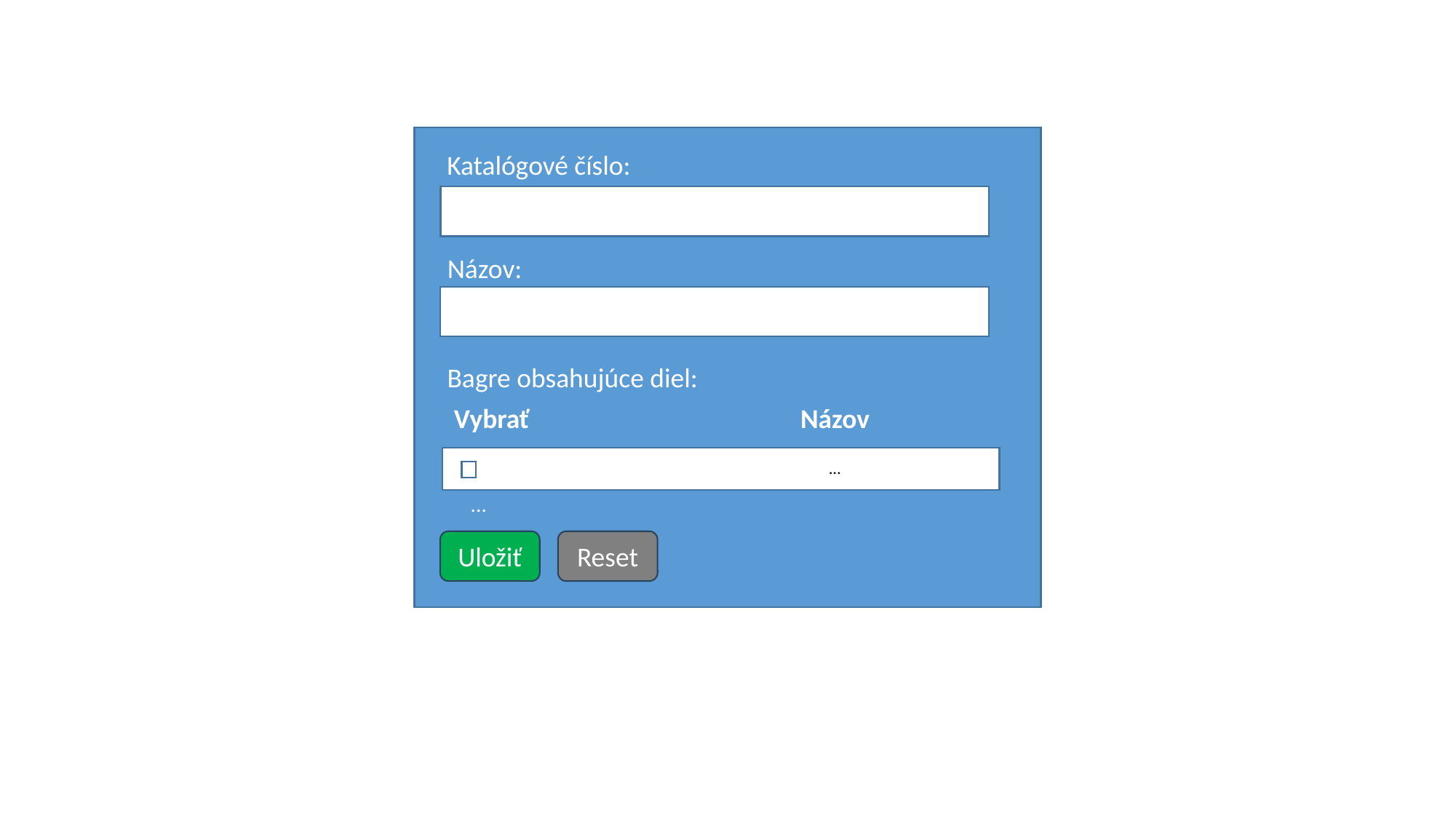

Katalógové číslo:

Názov:

Bagre obsahujúce diel:
Vybrať
Názov

...

...
Reset
Uložiť